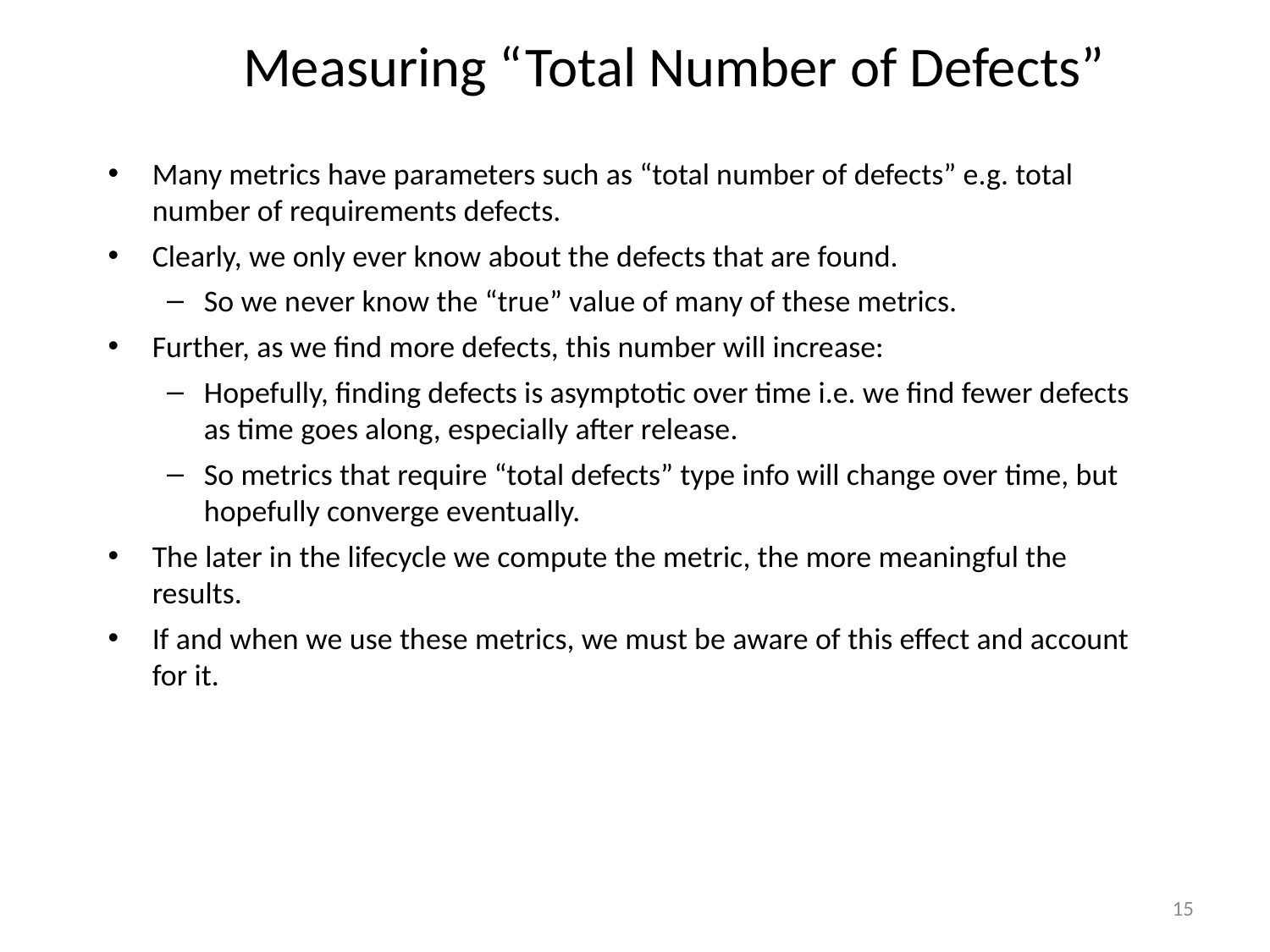

# Measuring “Total Number of Defects”
Many metrics have parameters such as “total number of defects” e.g. total number of requirements defects.
Clearly, we only ever know about the defects that are found.
So we never know the “true” value of many of these metrics.
Further, as we find more defects, this number will increase:
Hopefully, finding defects is asymptotic over time i.e. we find fewer defects as time goes along, especially after release.
So metrics that require “total defects” type info will change over time, but hopefully converge eventually.
The later in the lifecycle we compute the metric, the more meaningful the results.
If and when we use these metrics, we must be aware of this effect and account for it.
15